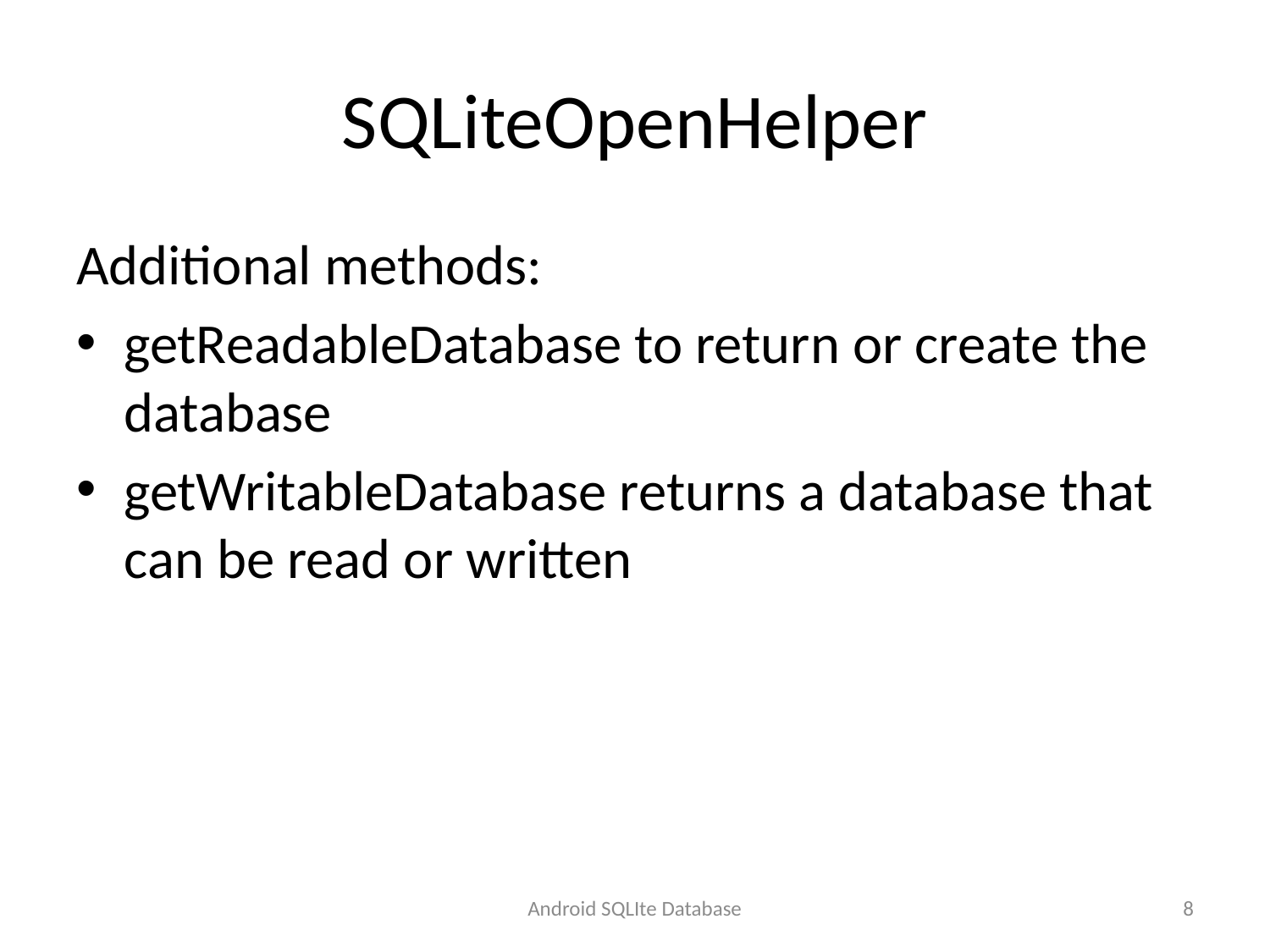

# SQLiteOpenHelper
Additional methods:
getReadableDatabase to return or create the database
getWritableDatabase returns a database that can be read or written

Android SQLIte Database
8